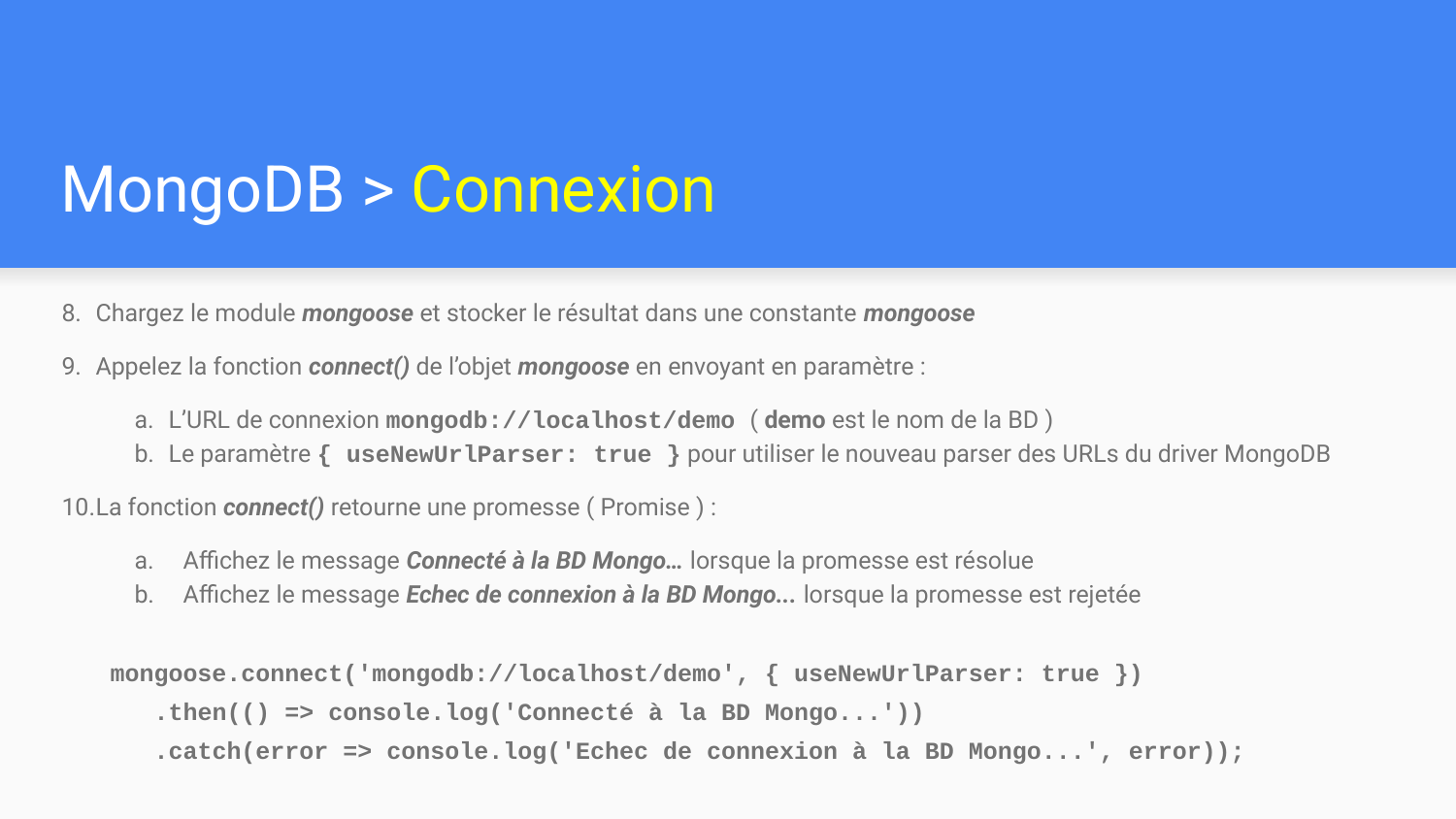

# MongoDB > Connexion
Chargez le module mongoose et stocker le résultat dans une constante mongoose
Appelez la fonction connect() de l’objet mongoose en envoyant en paramètre :
L’URL de connexion mongodb://localhost/demo ( demo est le nom de la BD )
Le paramètre { useNewUrlParser: true } pour utiliser le nouveau parser des URLs du driver MongoDB
La fonction connect() retourne une promesse ( Promise ) :
Affichez le message Connecté à la BD Mongo… lorsque la promesse est résolue
Affichez le message Echec de connexion à la BD Mongo... lorsque la promesse est rejetée

mongoose.connect('mongodb://localhost/demo', { useNewUrlParser: true })
   .then(() => console.log('Connecté à la BD Mongo...'))
   .catch(error => console.log('Echec de connexion à la BD Mongo...', error));